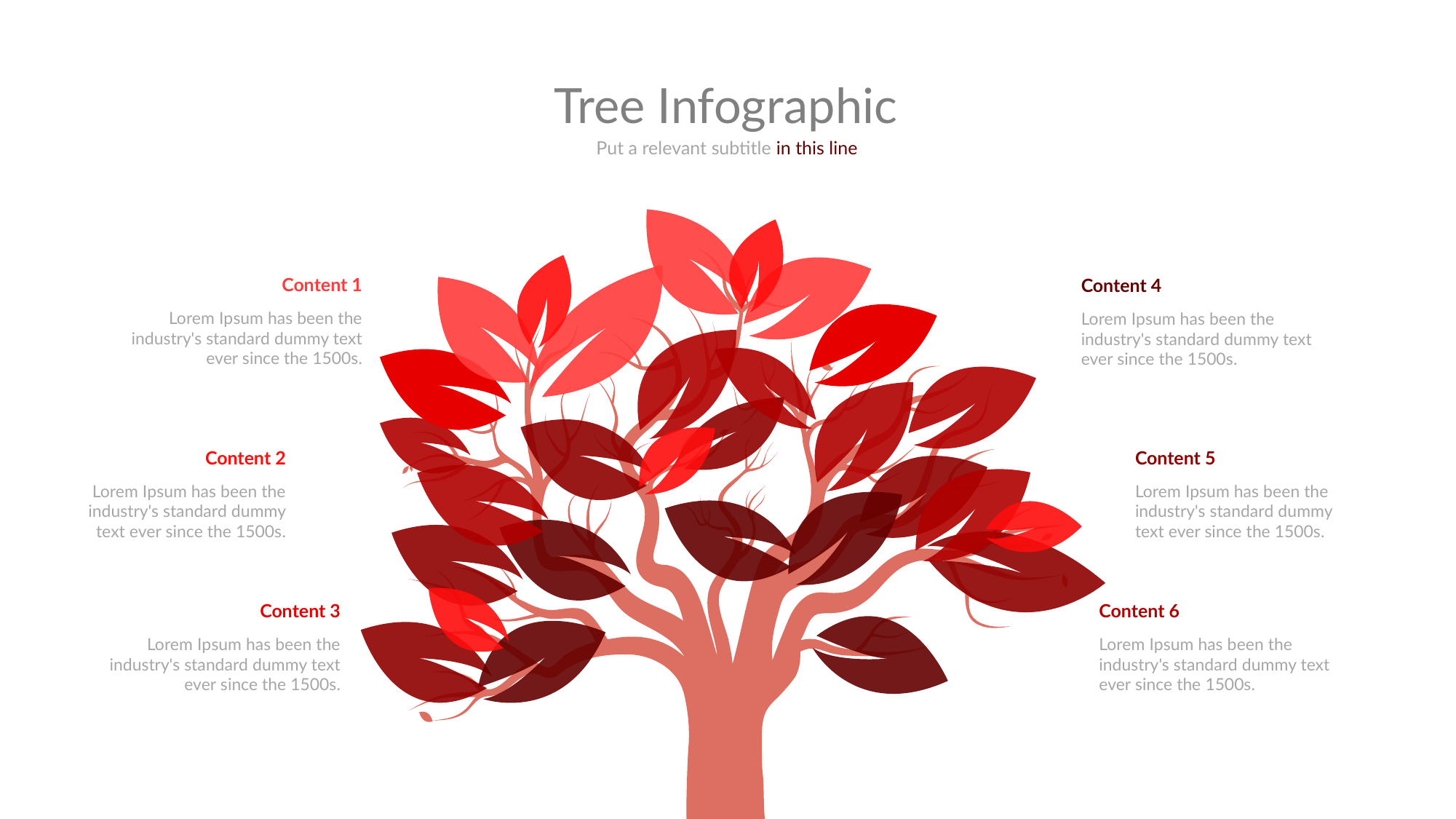

Tree Infographic
Put a relevant subtitle in this line

Content 1
Lorem Ipsum has been the industry's standard dummy text ever since the 1500s.
Content 4
Lorem Ipsum has been the industry's standard dummy text ever since the 1500s.

Content 2
Lorem Ipsum has been the industry's standard dummy text ever since the 1500s.
Content 5
Lorem Ipsum has been the industry's standard dummy text ever since the 1500s.

Content 3
Lorem Ipsum has been the industry's standard dummy text ever since the 1500s.
Content 6
Lorem Ipsum has been the industry's standard dummy text ever since the 1500s.